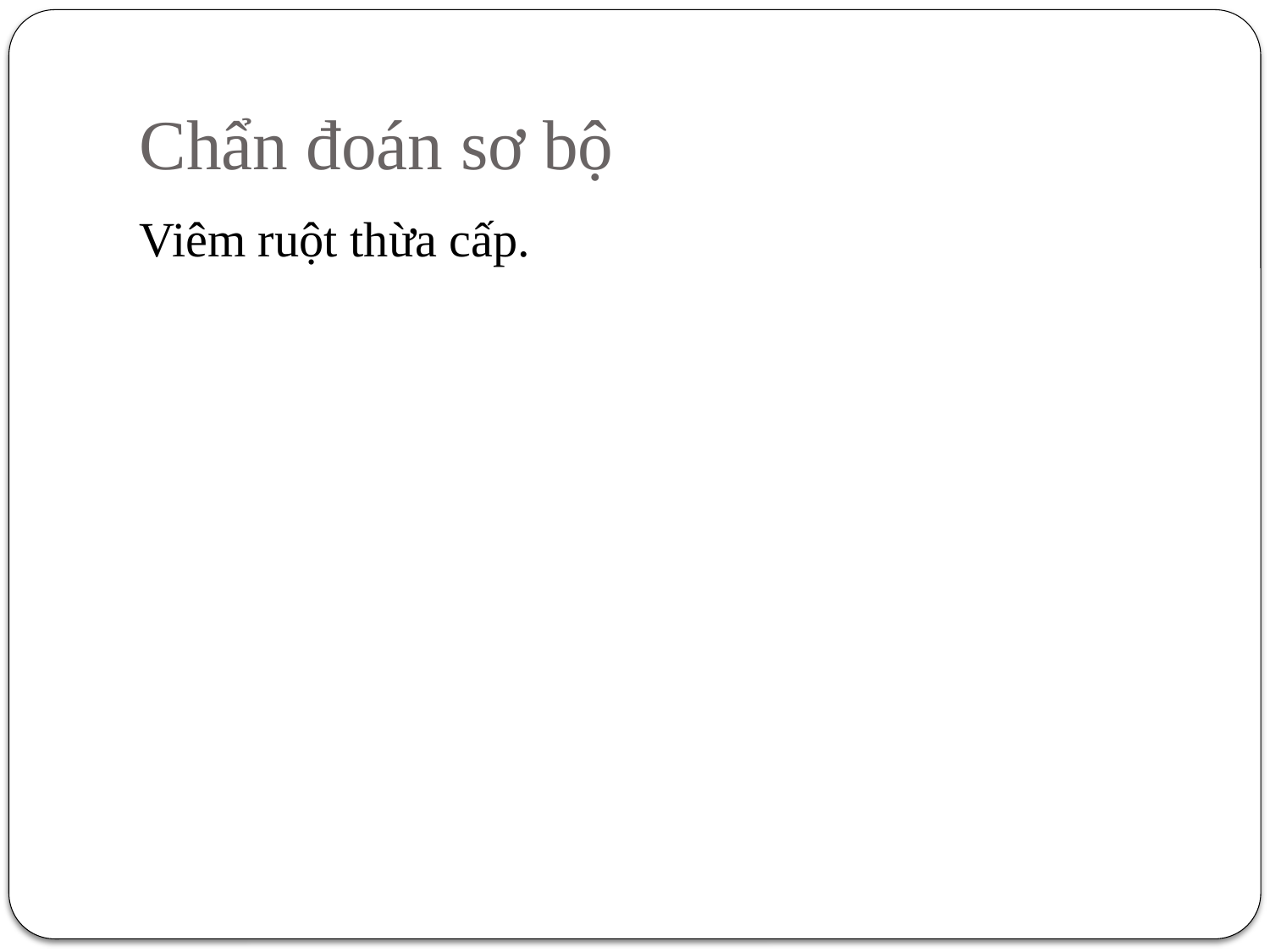

# Chẩn đoán sơ bộ
Viêm ruột thừa cấp.